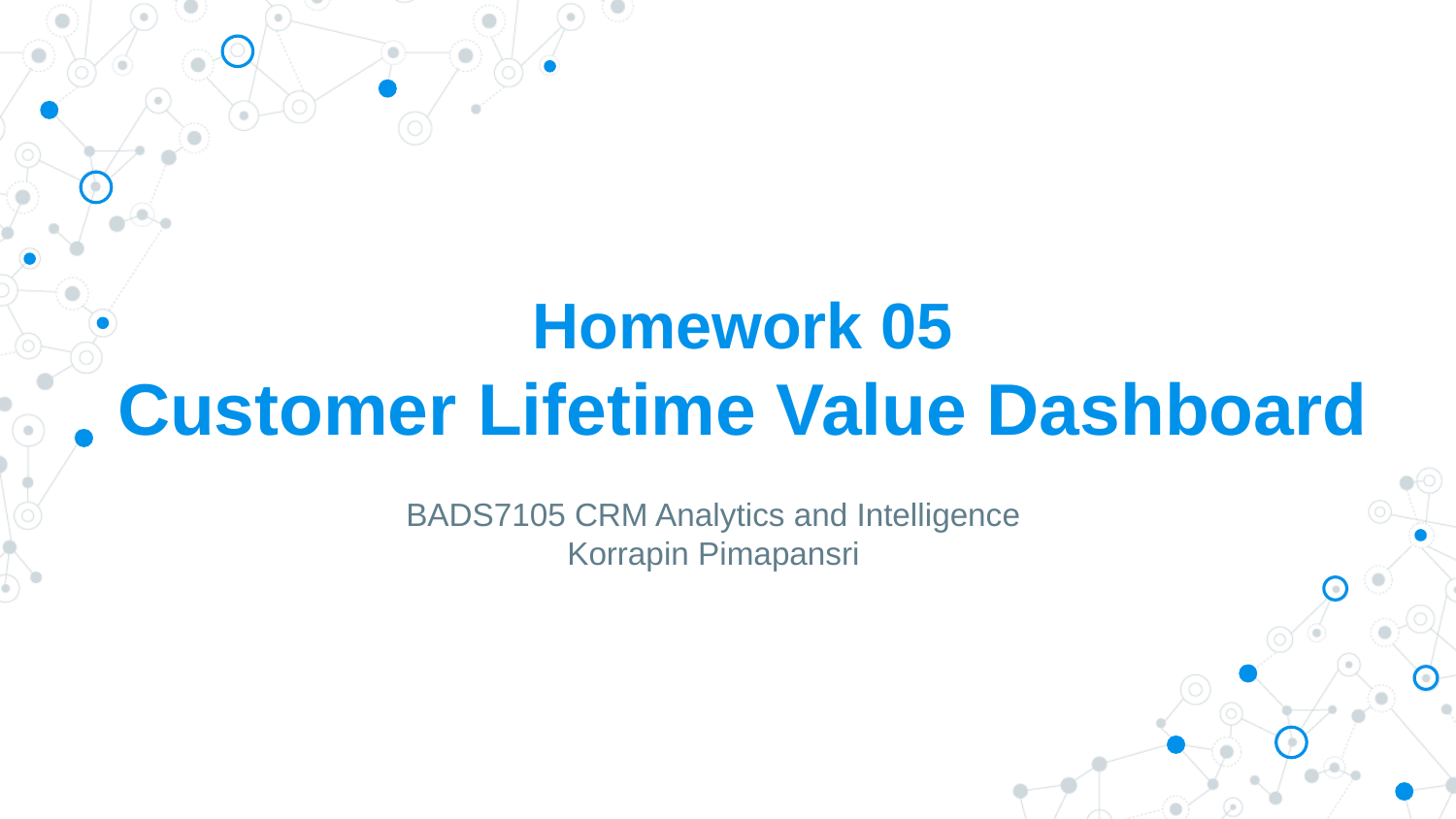

# Homework 05 Customer Lifetime Value Dashboard
BADS7105 CRM Analytics and Intelligence
Korrapin Pimapansri